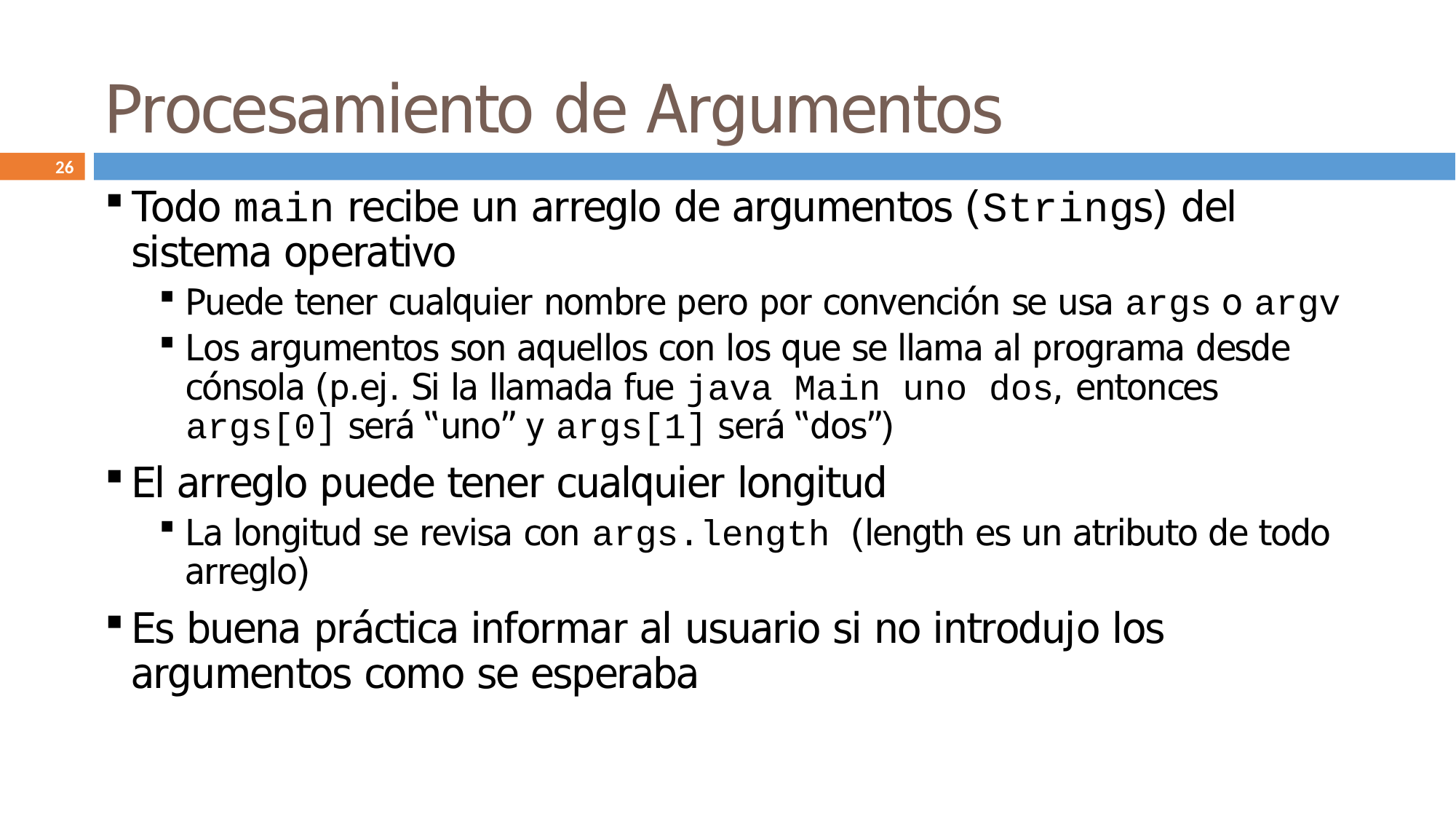

# Procesamiento de Argumentos
26
Todo main recibe un arreglo de argumentos (Strings) del sistema operativo
Puede tener cualquier nombre pero por convención se usa args o argv
Los argumentos son aquellos con los que se llama al programa desde cónsola (p.ej. Si la llamada fue java Main uno dos, entonces args[0] será “uno” y args[1] será “dos”)
El arreglo puede tener cualquier longitud
La longitud se revisa con args.length (length es un atributo de todo arreglo)
Es buena práctica informar al usuario si no introdujo los argumentos como se esperaba